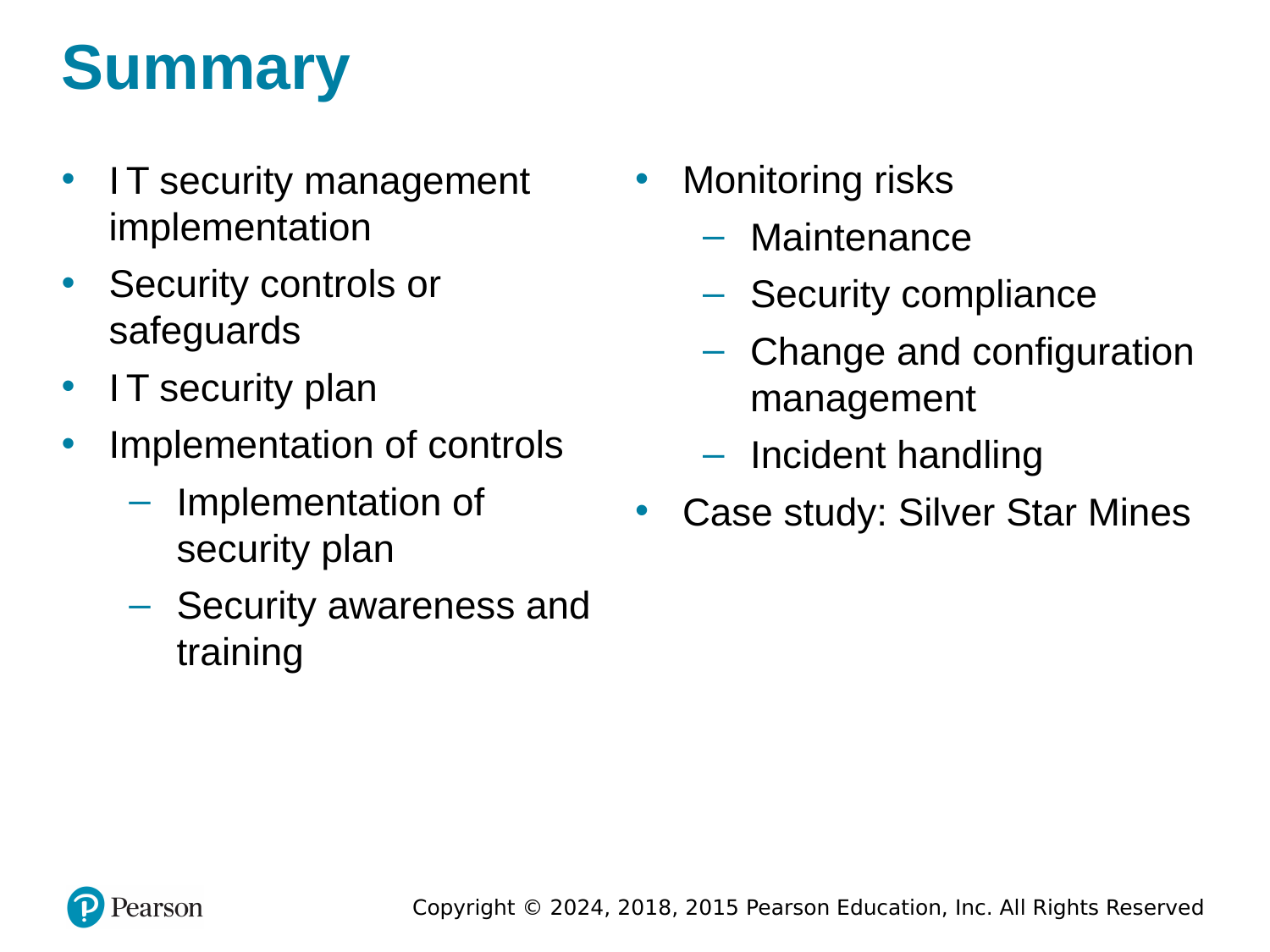

# Summary
I T security management implementation
Security controls or safeguards
I T security plan
Implementation of controls
Implementation of security plan
Security awareness and training
Monitoring risks
Maintenance
Security compliance
Change and configuration management
Incident handling
Case study: Silver Star Mines